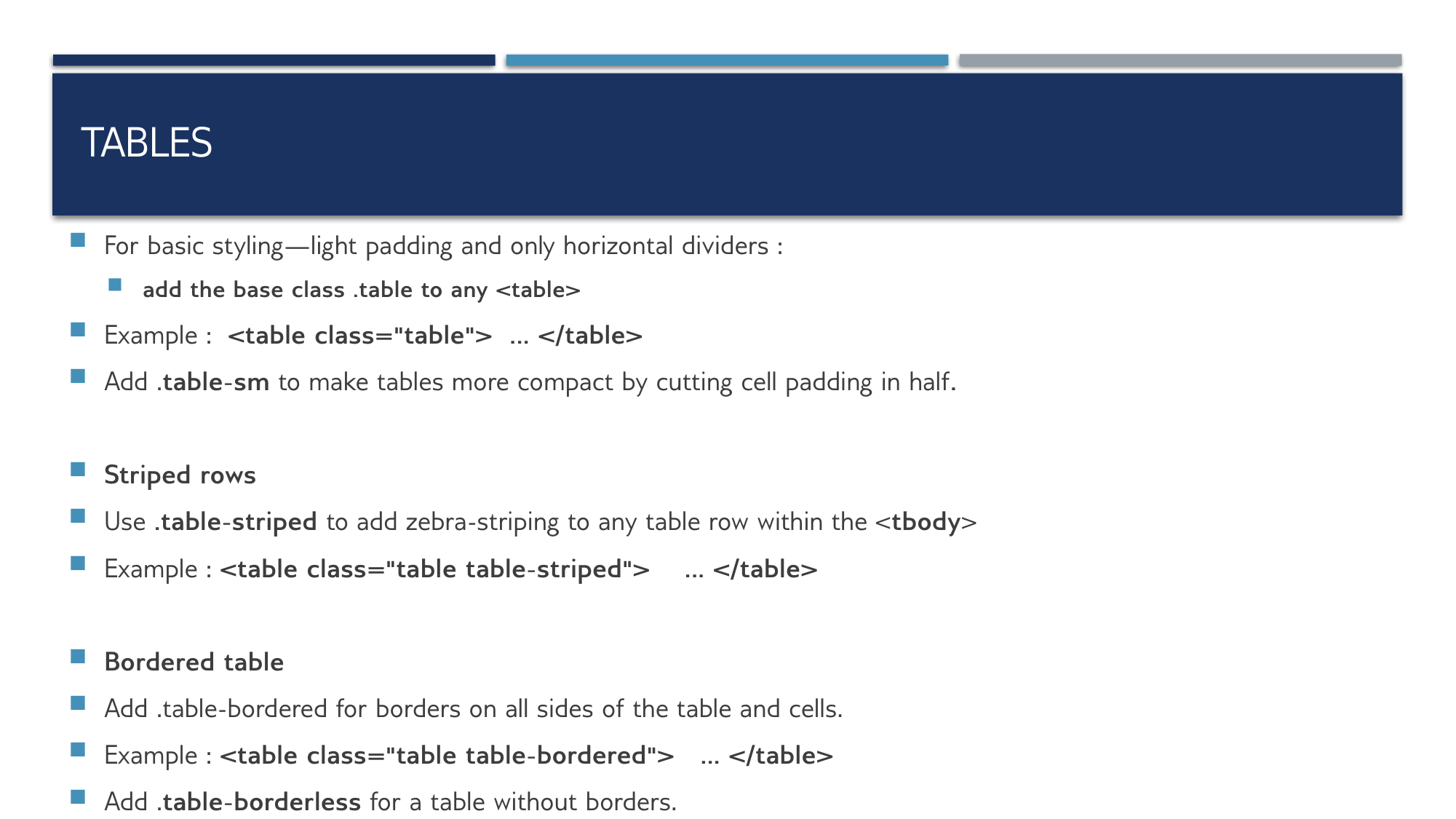

# Tables
For basic styling—light padding and only horizontal dividers :
add the base class .table to any <table>
Example :  <table class="table">  ... </table>
Add .table-sm to make tables more compact by cutting cell padding in half.

Striped rows
Use .table-striped to add zebra-striping to any table row within the <tbody>
Example : <table class="table table-striped">    ... </table>

Bordered table
Add .table-bordered for borders on all sides of the table and cells.
Example : <table class="table table-bordered">   ... </table>
Add .table-borderless for a table without borders.

A <caption> functions like a heading for a table. It helps users with screen readers to find a table and understand what it’s about and decide if they want to read it.